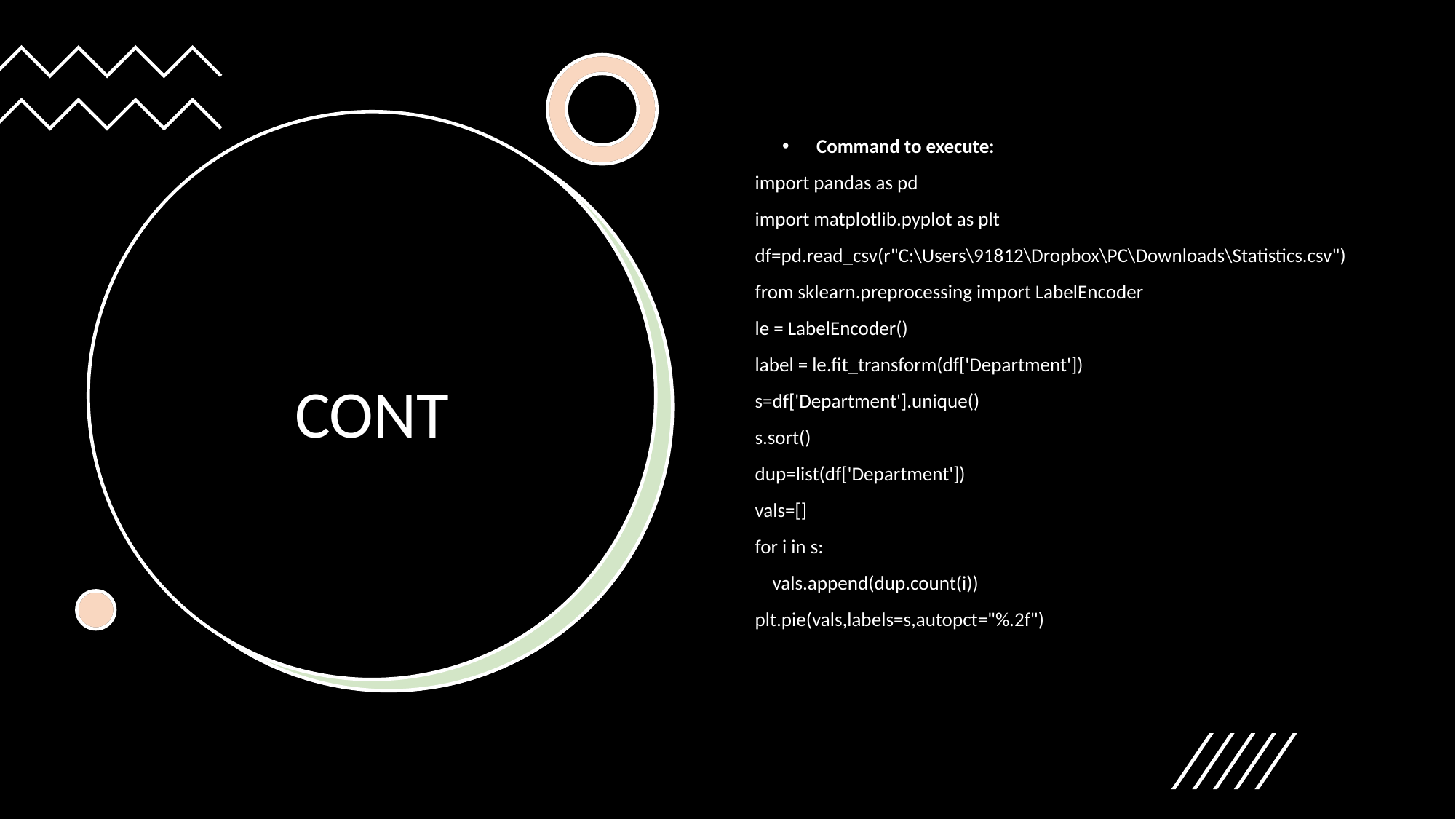

Command to execute:
import pandas as pd
import matplotlib.pyplot as plt
df=pd.read_csv(r"C:\Users\91812\Dropbox\PC\Downloads\Statistics.csv")
from sklearn.preprocessing import LabelEncoder
le = LabelEncoder()
label = le.fit_transform(df['Department'])
s=df['Department'].unique()
s.sort()
dup=list(df['Department'])
vals=[]
for i in s:
    vals.append(dup.count(i))
plt.pie(vals,labels=s,autopct="%.2f")

# CONT